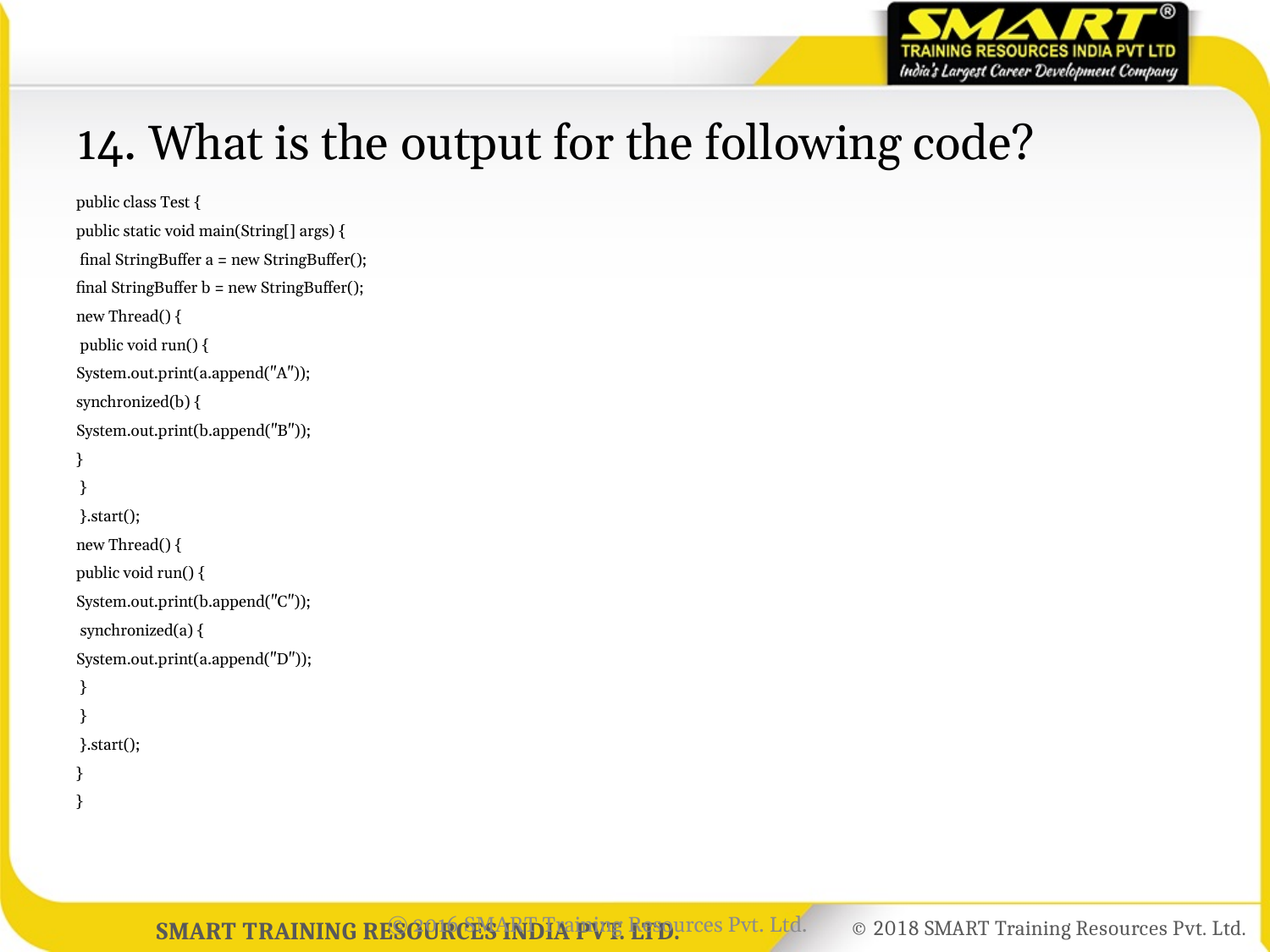

# 14. What is the output for the following code?
public class Test {
public static void main(String[] args) {
 final StringBuffer a = new StringBuffer();
final StringBuffer b = new StringBuffer();
new Thread() {
 public void run() {
System.out.print(a.append("A"));
synchronized(b) {
System.out.print(b.append("B"));
}
 }
 }.start();
new Thread() {
public void run() {
System.out.print(b.append("C"));
 synchronized(a) {
System.out.print(a.append("D"));
 }
 }
 }.start();
}
}
© 2016 SMART Training Resources Pvt. Ltd.